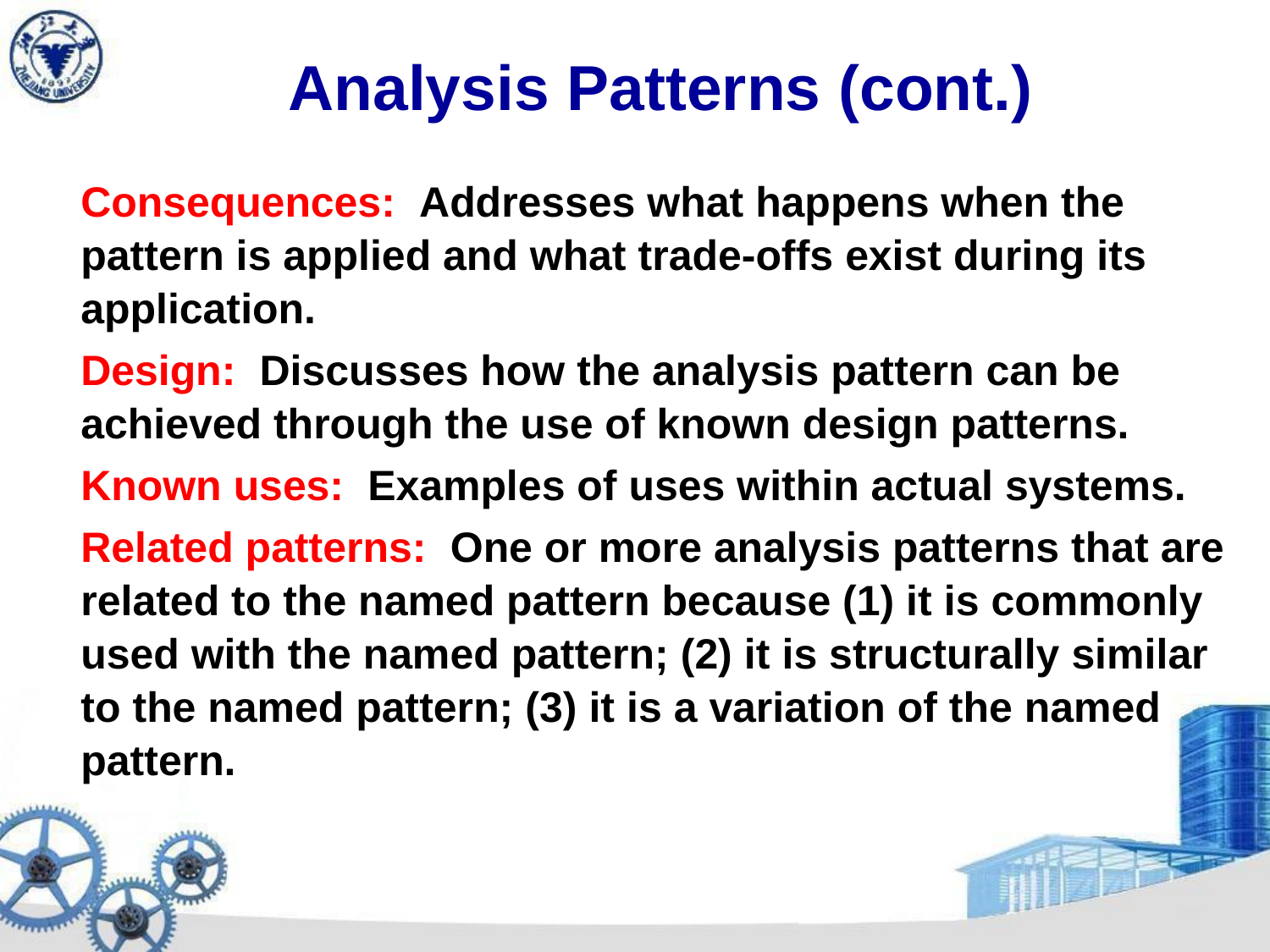

# Analysis Patterns (cont.)
Consequences:  Addresses what happens when the pattern is applied and what trade-offs exist during its application.
Design:  Discusses how the analysis pattern can be achieved through the use of known design patterns.
Known uses:  Examples of uses within actual systems.
Related patterns:  One or more analysis patterns that are related to the named pattern because (1) it is commonly used with the named pattern; (2) it is structurally similar to the named pattern; (3) it is a variation of the named pattern.